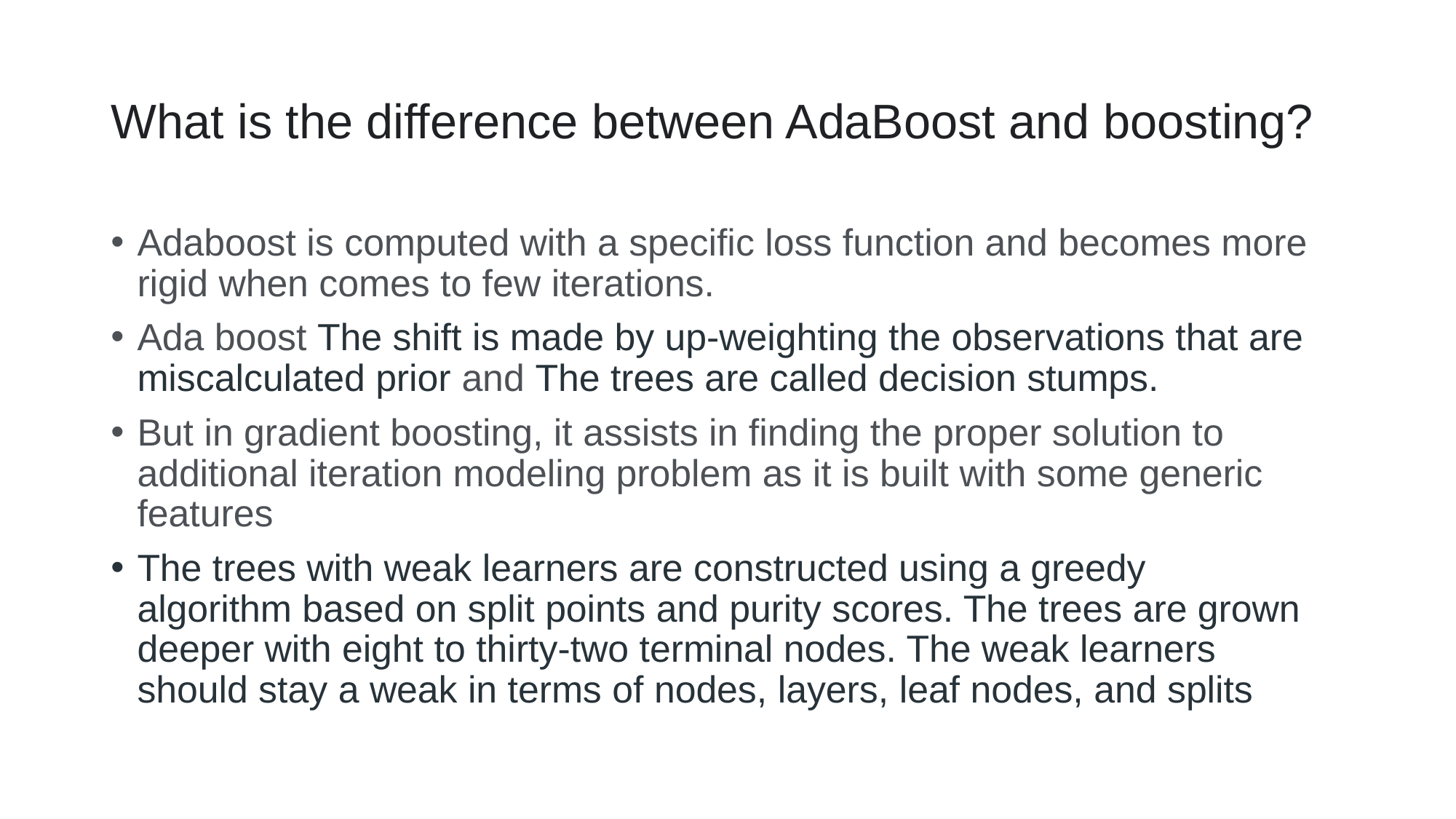

# What is the difference between AdaBoost and boosting?
Adaboost is computed with a specific loss function and becomes more rigid when comes to few iterations.
Ada boost The shift is made by up-weighting the observations that are miscalculated prior and The trees are called decision stumps.
But in gradient boosting, it assists in finding the proper solution to additional iteration modeling problem as it is built with some generic features
The trees with weak learners are constructed using a greedy algorithm based on split points and purity scores. The trees are grown deeper with eight to thirty-two terminal nodes. The weak learners should stay a weak in terms of nodes, layers, leaf nodes, and splits